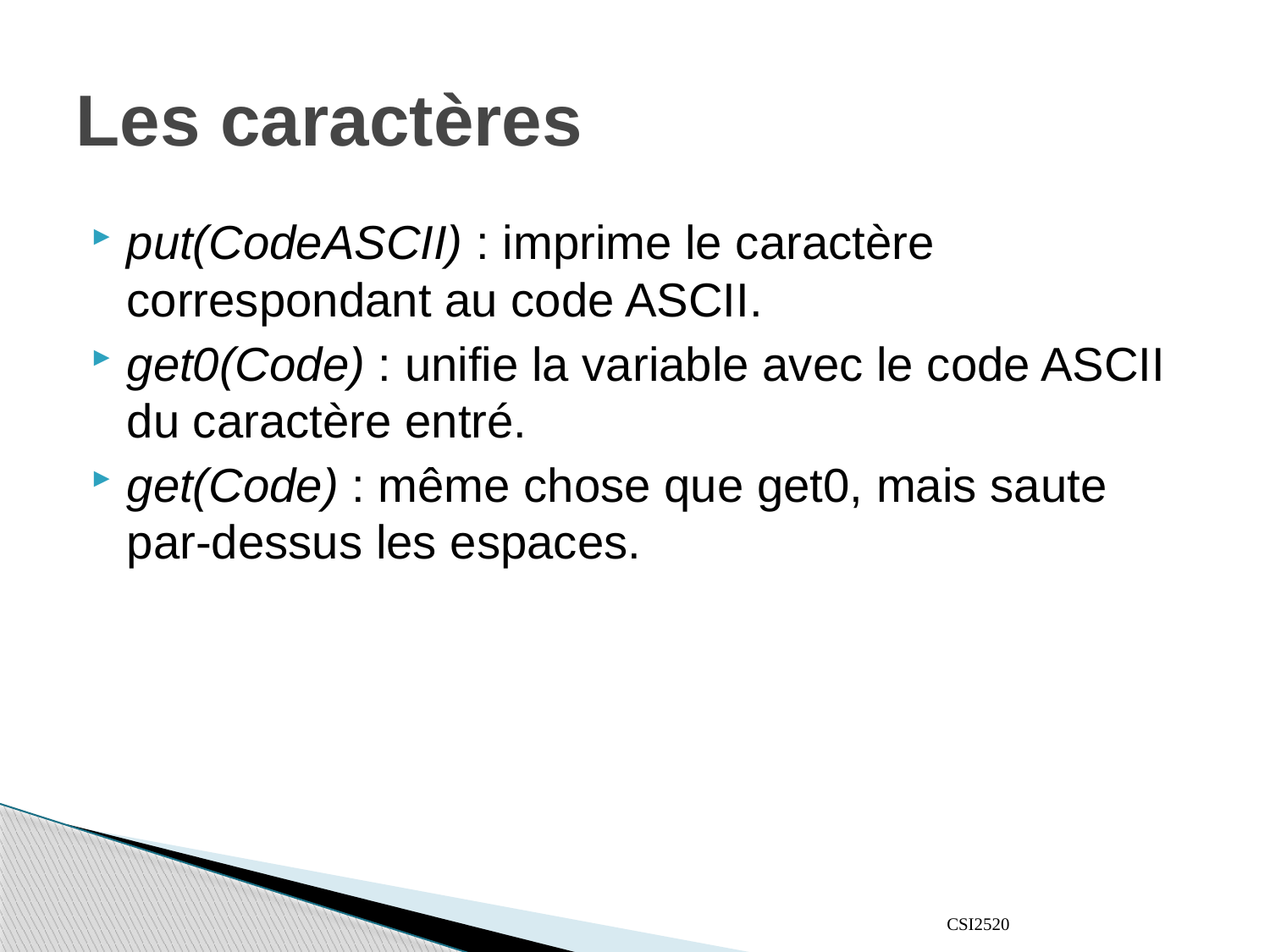

# Les caractères
put(CodeASCII) : imprime le caractère correspondant au code ASCII.
get0(Code) : unifie la variable avec le code ASCII du caractère entré.
get(Code) : même chose que get0, mais saute par-dessus les espaces.
CSI2520